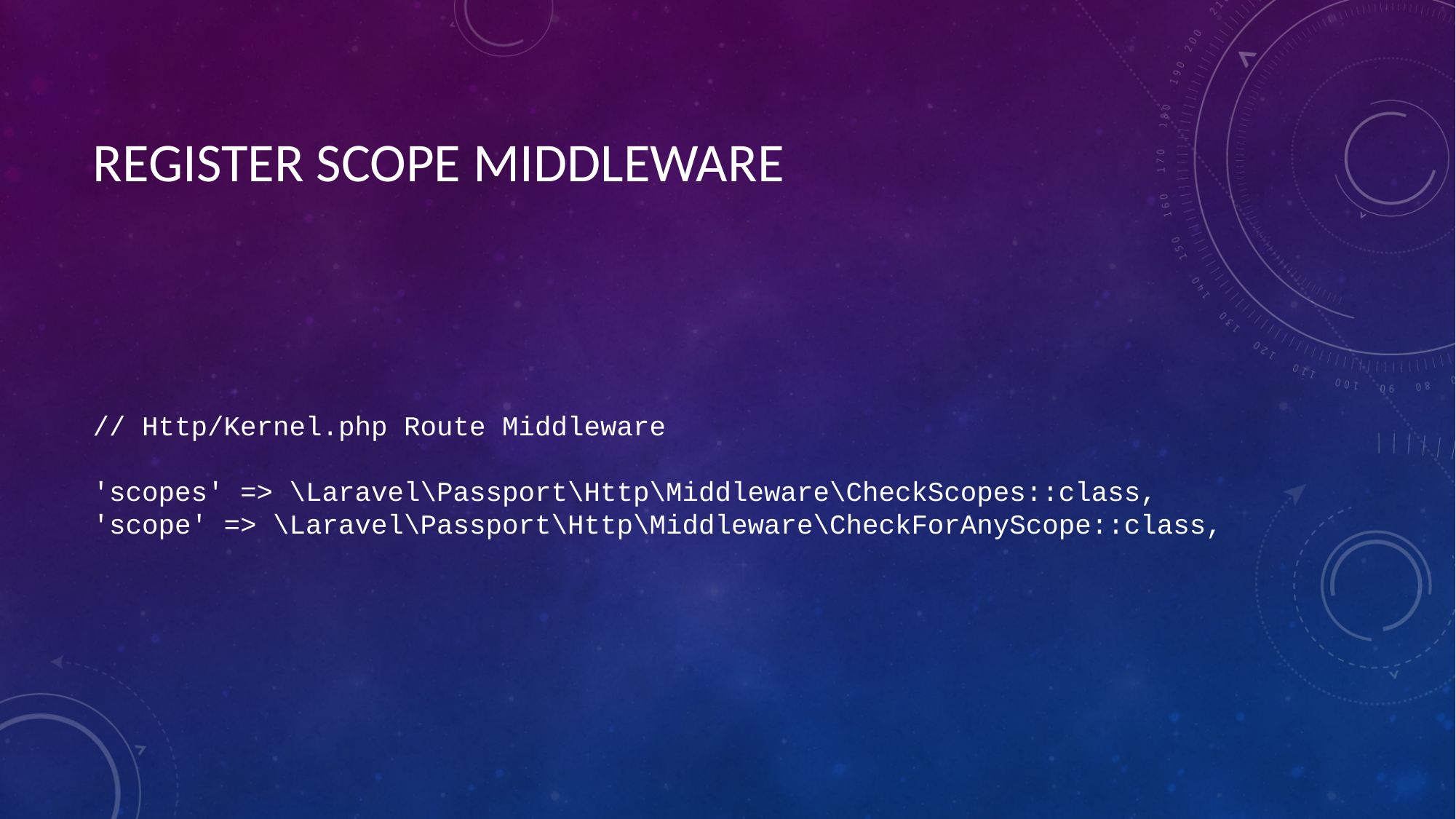

# Register Scope Middleware
// Http/Kernel.php Route Middleware

'scopes' => \Laravel\Passport\Http\Middleware\CheckScopes::class,
'scope' => \Laravel\Passport\Http\Middleware\CheckForAnyScope::class,